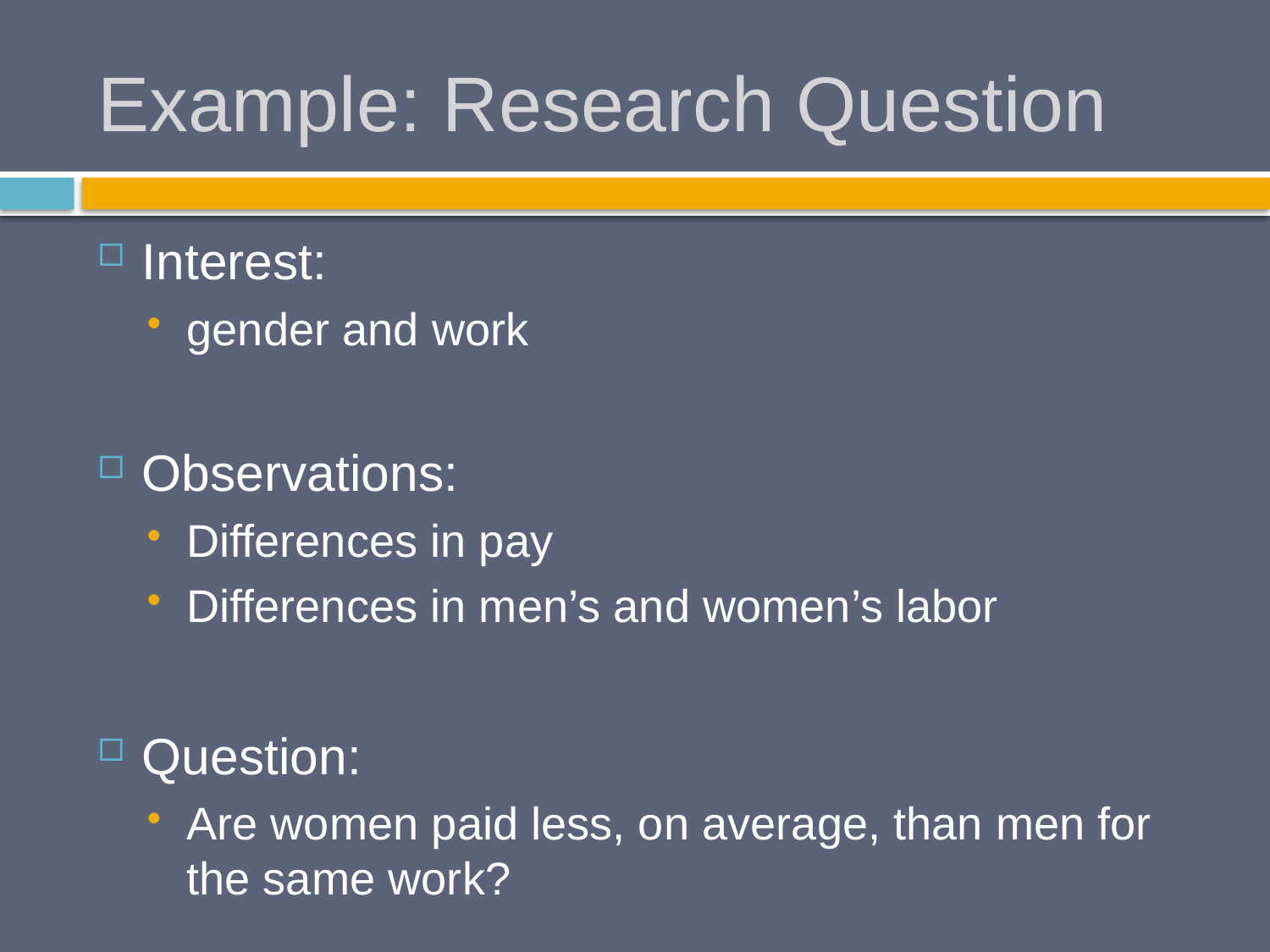

# Example: Research Question
Interest:
gender and work

Observations:
Differences in pay
Differences in men’s and women’s labor

Question:
Are women paid less, on average, than men for the same work?